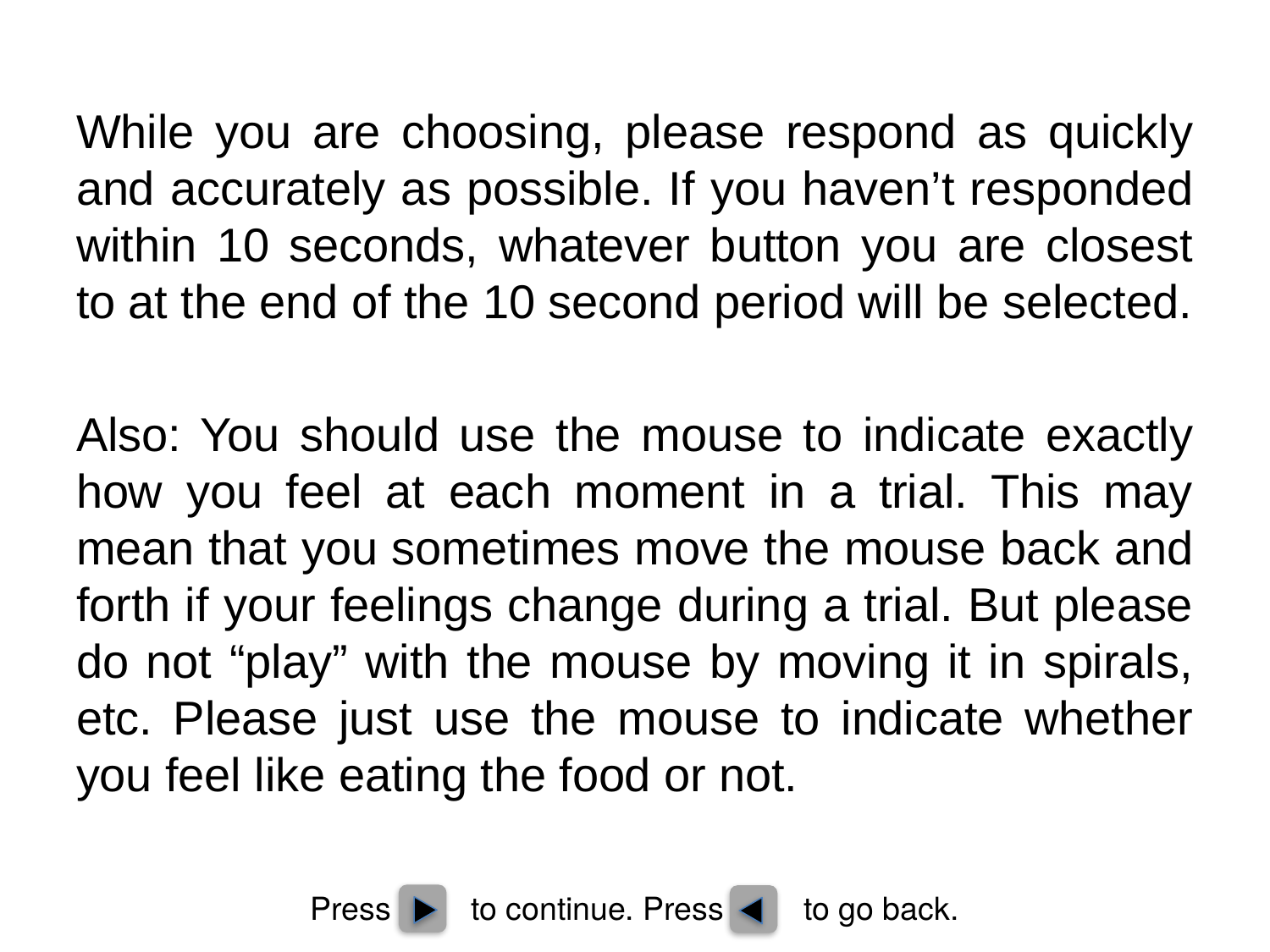

While you are choosing, please respond as quickly and accurately as possible. If you haven’t responded within 10 seconds, whatever button you are closest to at the end of the 10 second period will be selected.

Also: You should use the mouse to indicate exactly how you feel at each moment in a trial. This may mean that you sometimes move the mouse back and forth if your feelings change during a trial. But please do not “play” with the mouse by moving it in spirals, etc. Please just use the mouse to indicate whether you feel like eating the food or not.